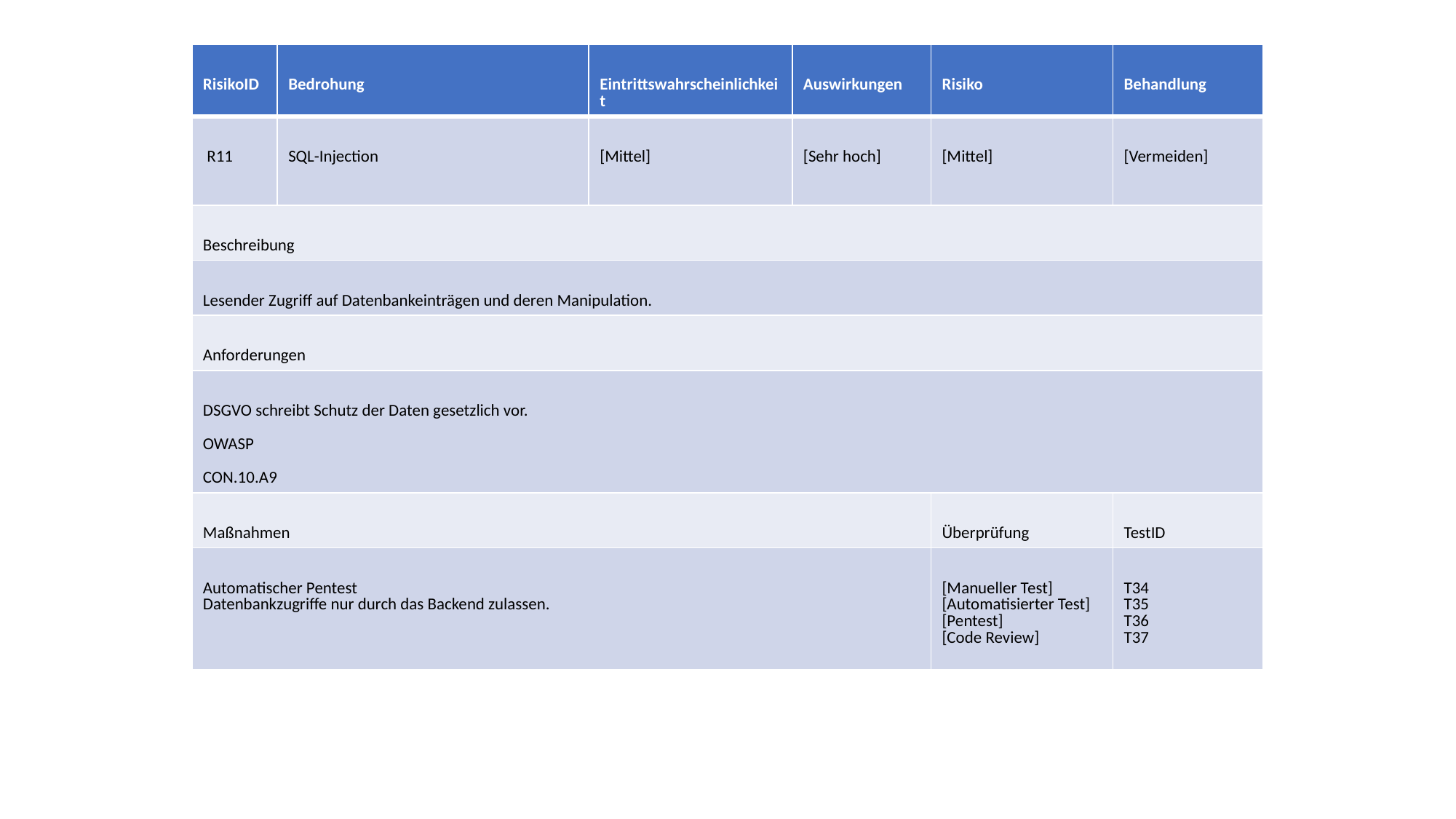

#
| RisikoID | Bedrohung | Eintrittswahrscheinlichkeit | Auswirkungen | Risiko | Behandlung |
| --- | --- | --- | --- | --- | --- |
| R11 | SQL-Injection | [Mittel] | [Sehr hoch] | [Mittel] | [Vermeiden] |
| Beschreibung |  |  |  |  |  |
| Lesender Zugriff auf Datenbankeinträgen und deren Manipulation. |  |  |  |  |  |
| Anforderungen |  |  |  |  |  |
| DSGVO schreibt Schutz der Daten gesetzlich vor.    OWASP    CON.10.A9 |  |  |  |  |  |
| Maßnahmen |  |  |  | Überprüfung | TestID |
| Automatischer Pentest  Datenbankzugriffe nur durch das Backend zulassen. |  |  |  | [Manueller Test]  [Automatisierter Test]  [Pentest]  [Code Review] | T34  T35  T36  T37 |